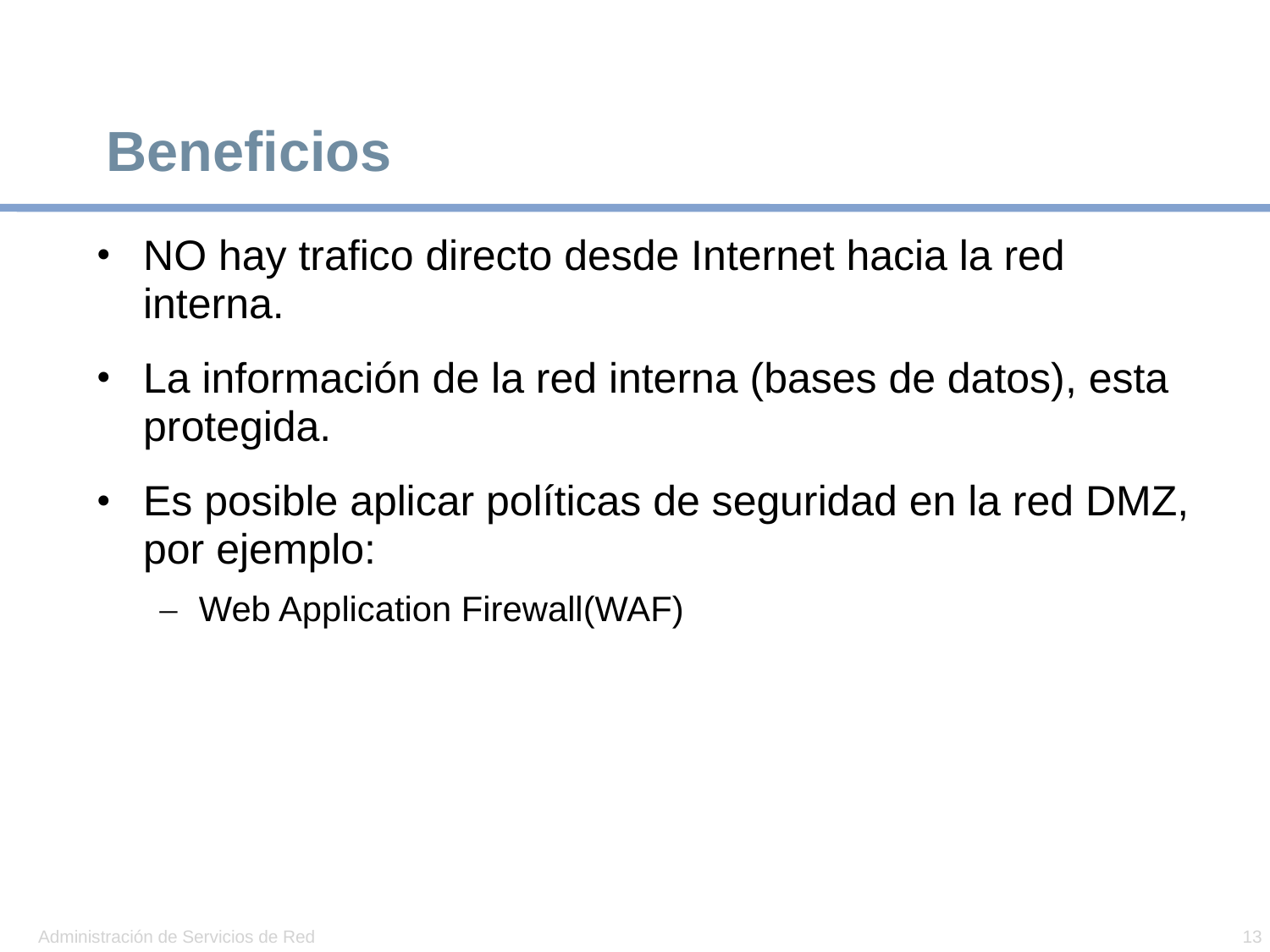

# Beneficios
NO hay trafico directo desde Internet hacia la red interna.
La información de la red interna (bases de datos), esta protegida.
Es posible aplicar políticas de seguridad en la red DMZ, por ejemplo:
Web Application Firewall(WAF)